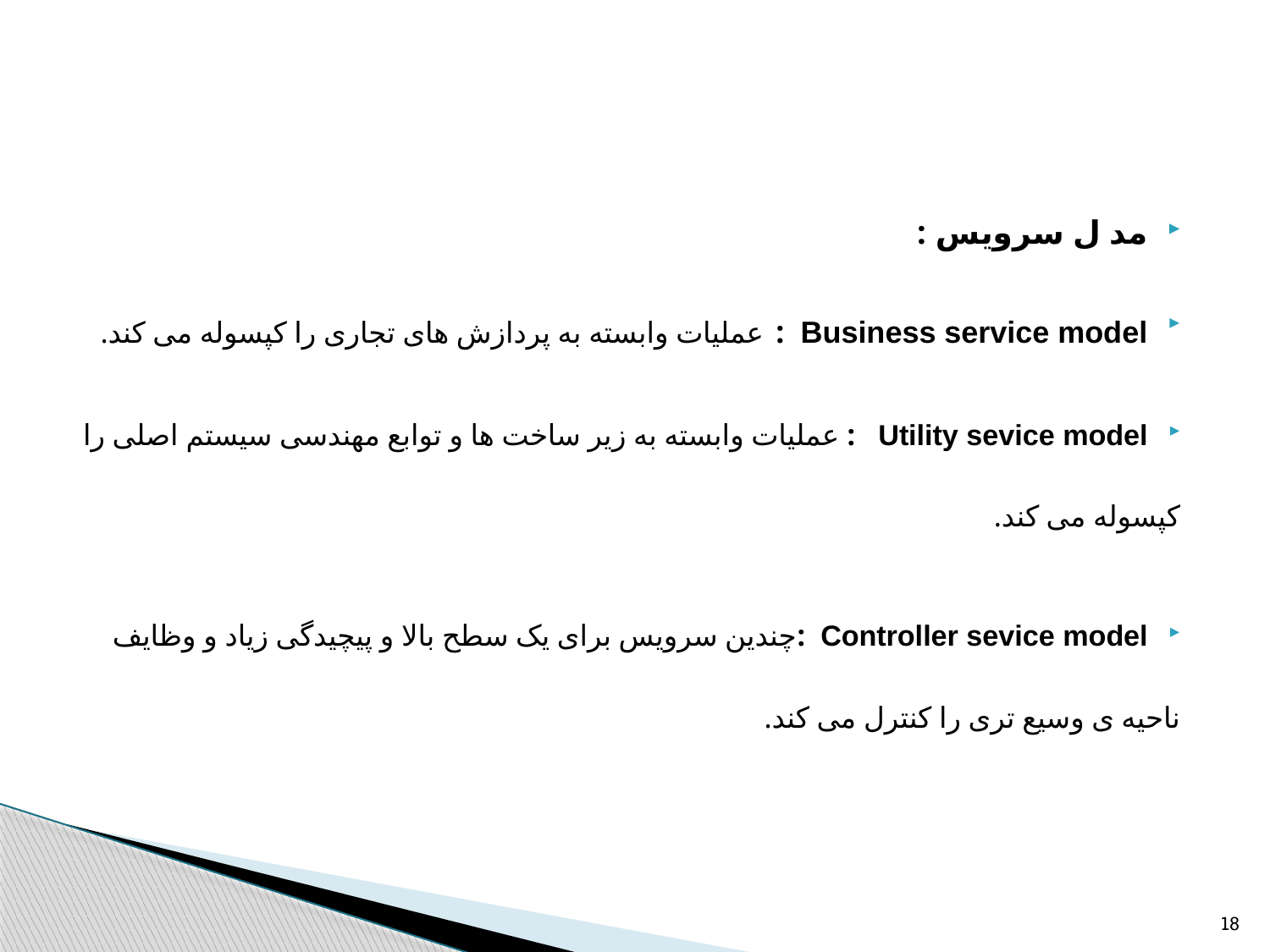

#
مد ل سرویس :

Business service model  : عملیات وابسته به پردازش های تجاری را کپسوله می کند.

Utility sevice model   : عملیات وابسته به زیر ساخت ها و توابع مهندسی سیستم اصلی را

کپسوله می کند.

Controller sevice model  :چندین سرویس برای یک سطح بالا و پیچیدگی زیاد و وظایف

ناحیه ی وسیع تری را کنترل می کند.

18